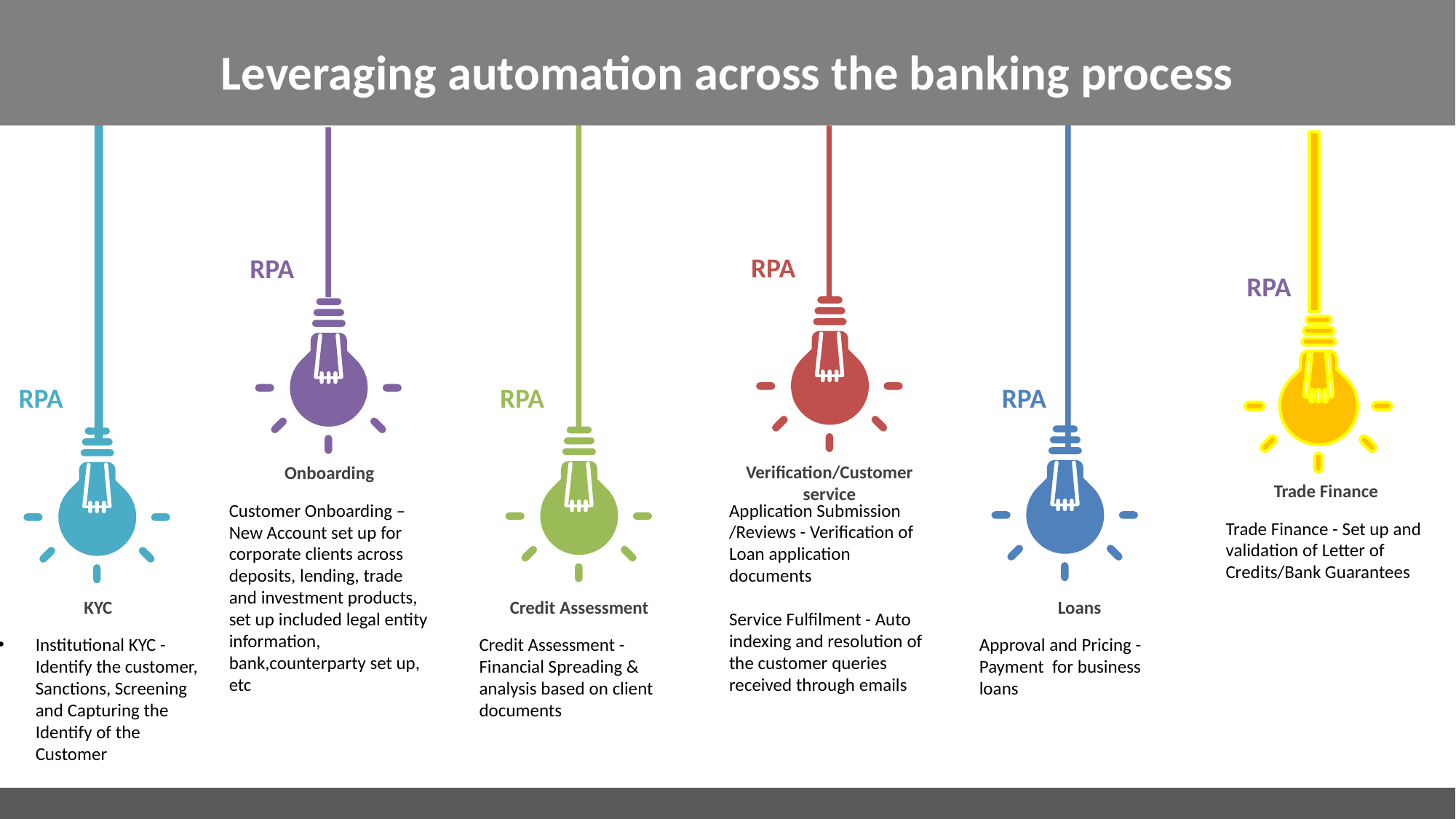

# Leveraging automation across the banking process

RPA
RPA
RPA

RPA
RPA
RPA

Onboarding
Customer Onboarding – New Account set up for corporate clients across deposits, lending, trade and investment products, set up included legal entity information, bank,counterparty set up, etc
Verification/Customer service
Application Submission /Reviews - Verification of Loan application documents

Service Fulfilment - Auto indexing and resolution of the customer queries received through emails

Trade Finance
Trade Finance - Set up and validation of Letter of Credits/Bank Guarantees
KYC
Institutional KYC -Identify the customer, Sanctions, Screening and Capturing the Identify of the Customer
Credit Assessment
Credit Assessment - Financial Spreading & analysis based on client documents
Loans
Approval and Pricing - Payment  for business loans